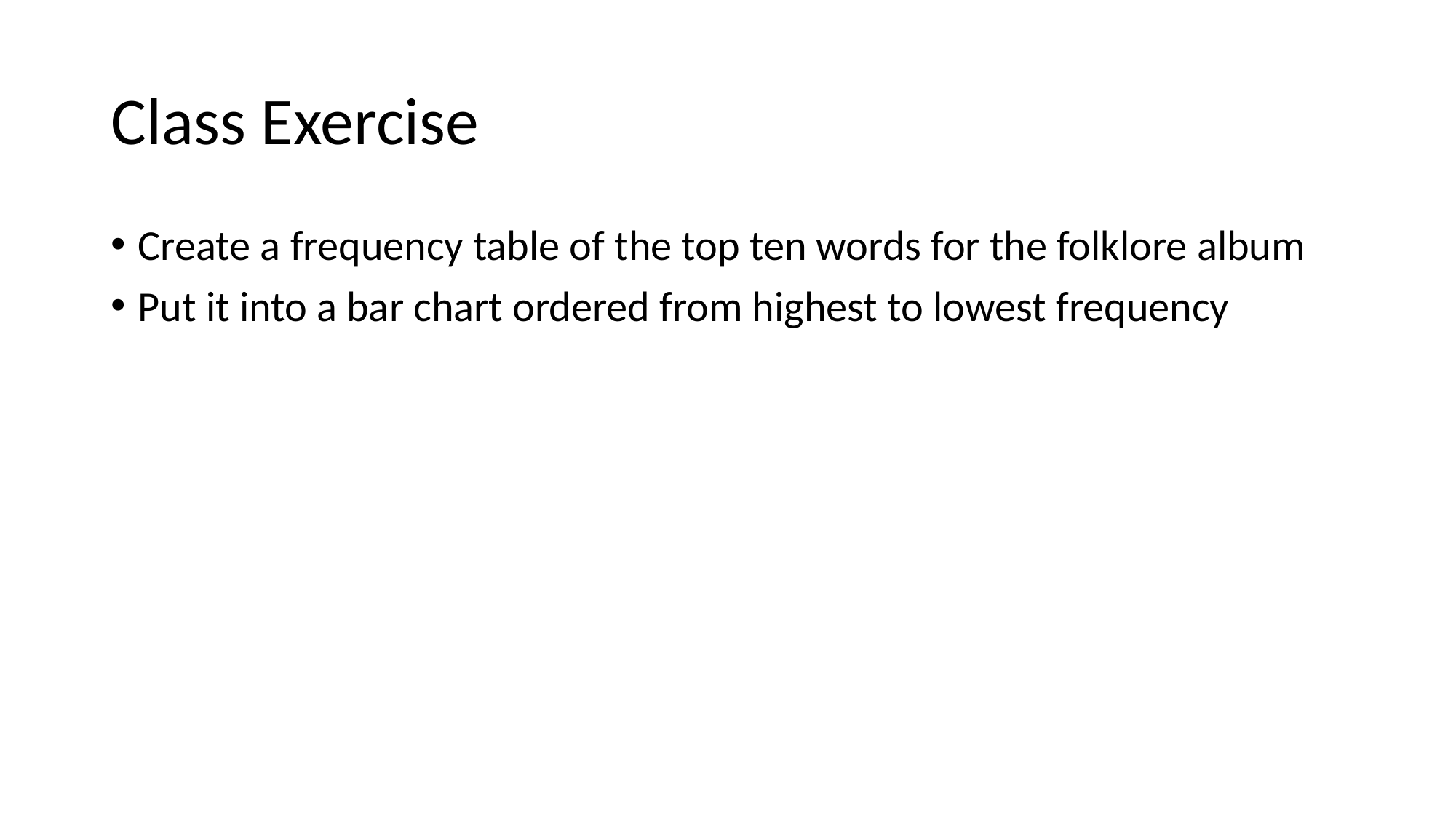

# Class Exercise
Create a frequency table of the top ten words for the folklore album
Put it into a bar chart ordered from highest to lowest frequency